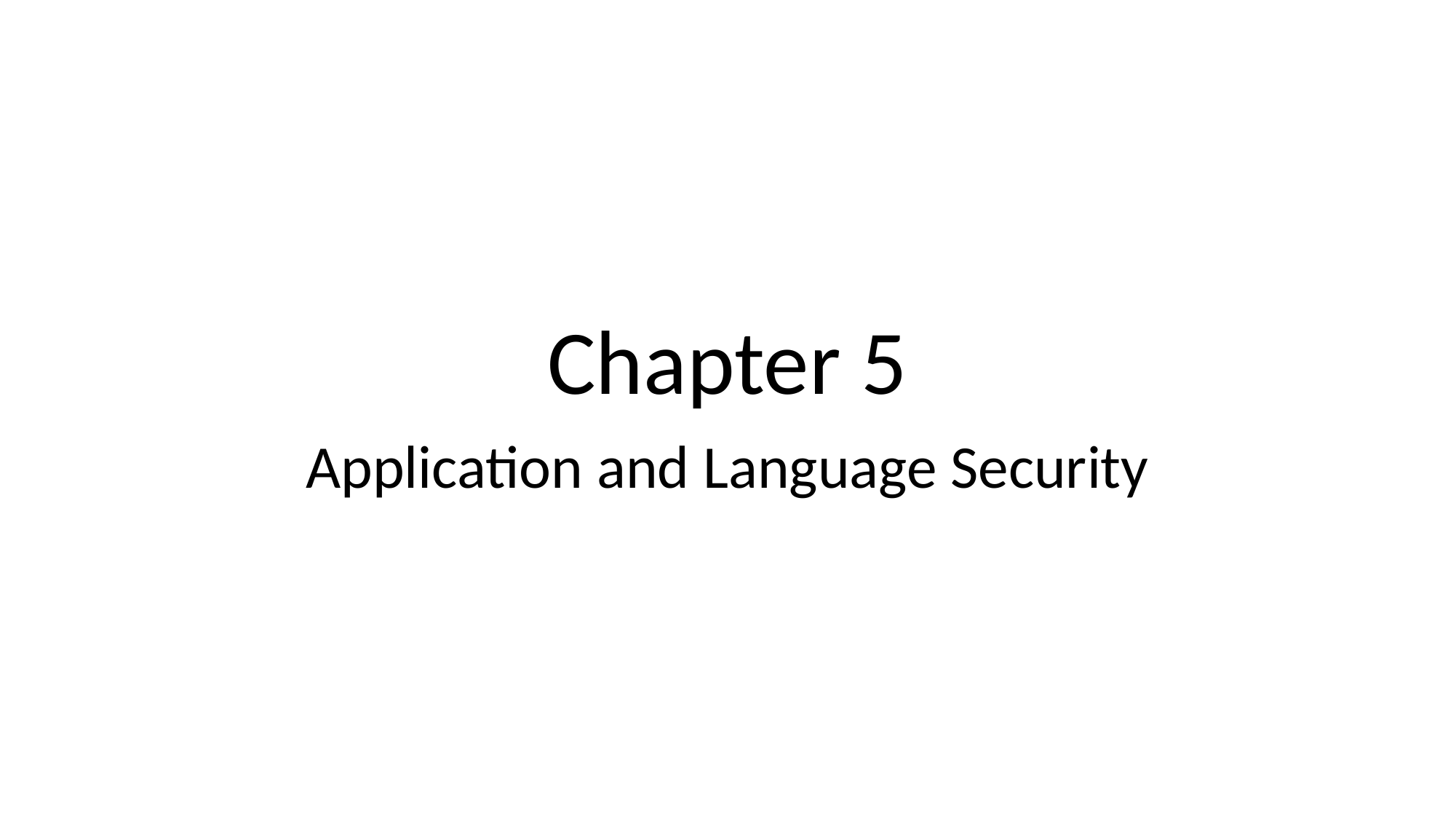

# Chapter 5
Application and Language Security